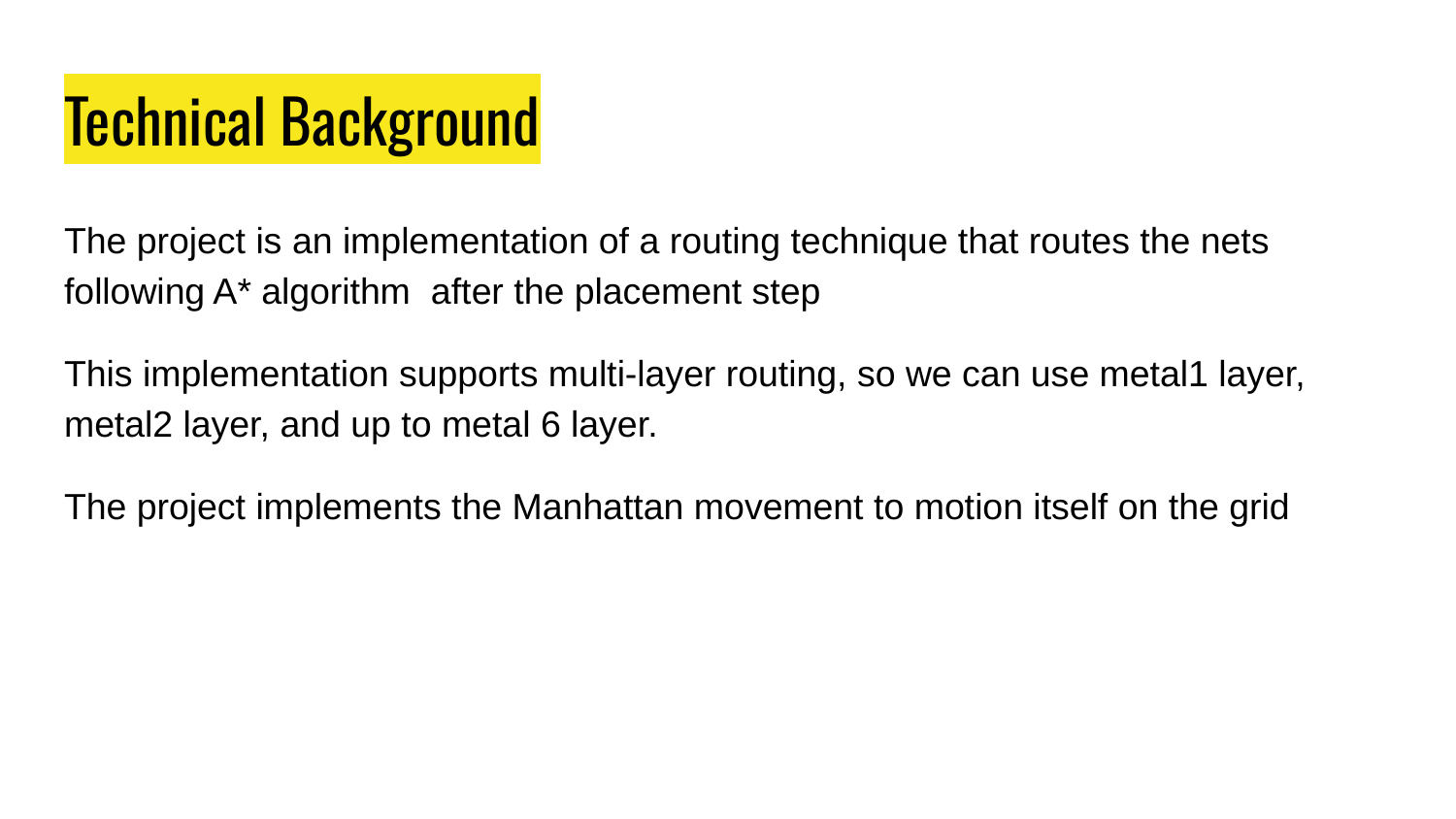

# Technical Background
The project is an implementation of a routing technique that routes the nets following A* algorithm  after the placement step
This implementation supports multi-layer routing, so we can use metal1 layer, metal2 layer, and up to metal 6 layer.
The project implements the Manhattan movement to motion itself on the grid